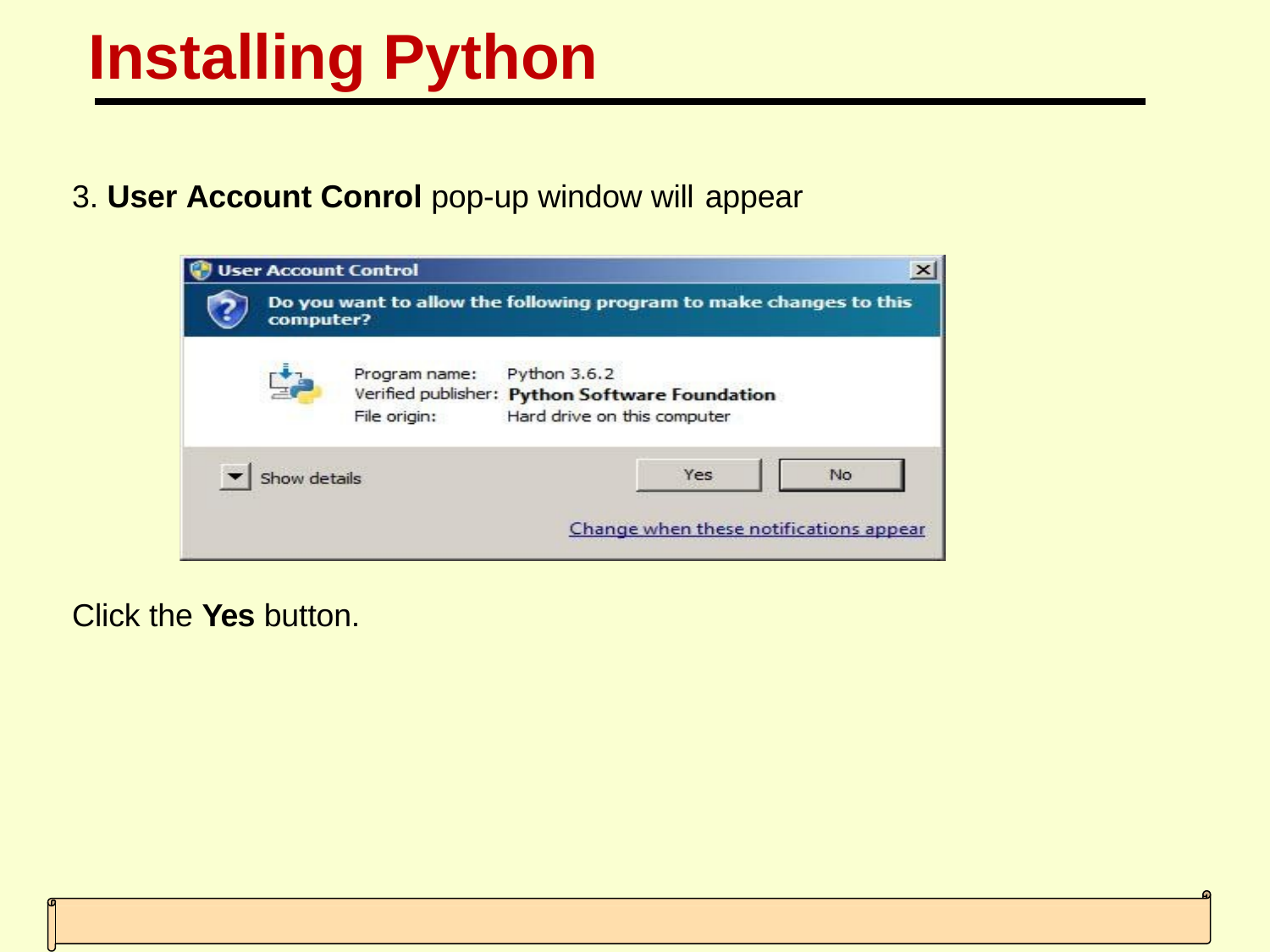

# Installing Python

3. User Account Conrol pop-up window will appear

Click the Yes button.